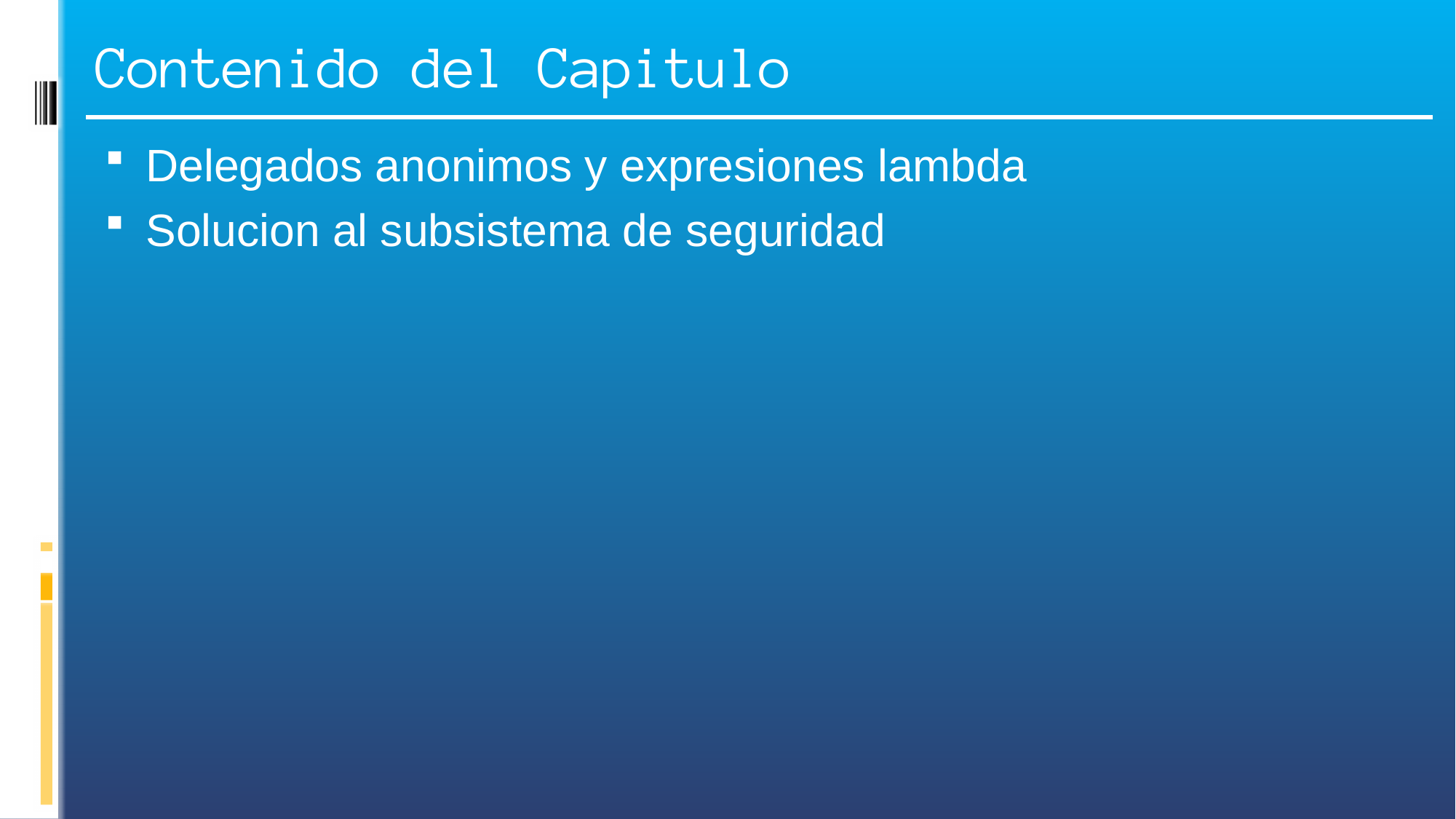

# Contenido del Capitulo
Delegados anonimos y expresiones lambda
Solucion al subsistema de seguridad